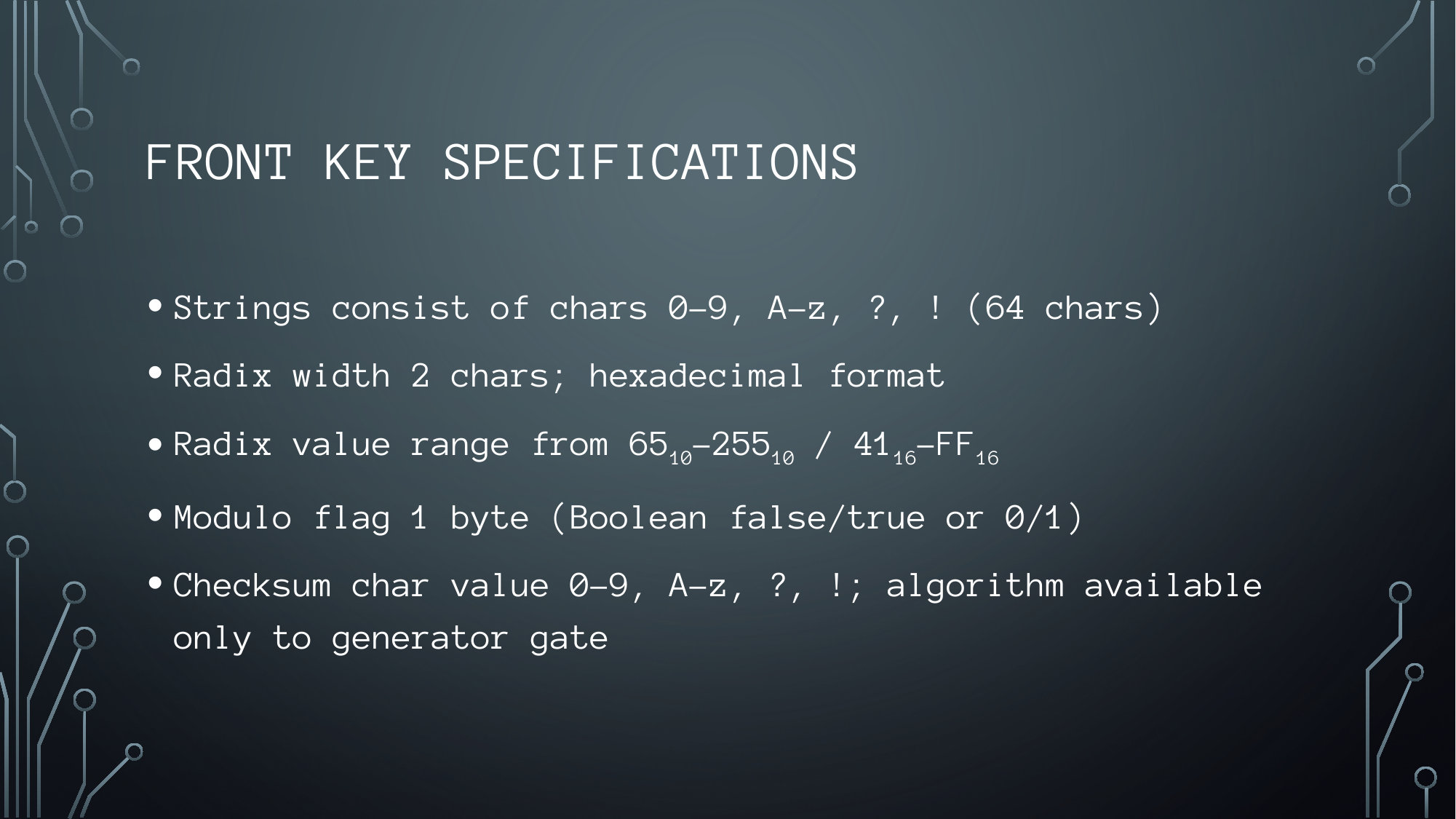

# FRONT KEY Specifications
Strings consist of chars 0-9, A-z, ?, ! (64 chars)
Radix width 2 chars; hexadecimal format
Radix value range from 6510-25510 / 4116-FF16
Modulo flag 1 byte (Boolean false/true or 0/1)
Checksum char value 0-9, A-z, ?, !; algorithm available only to generator gate